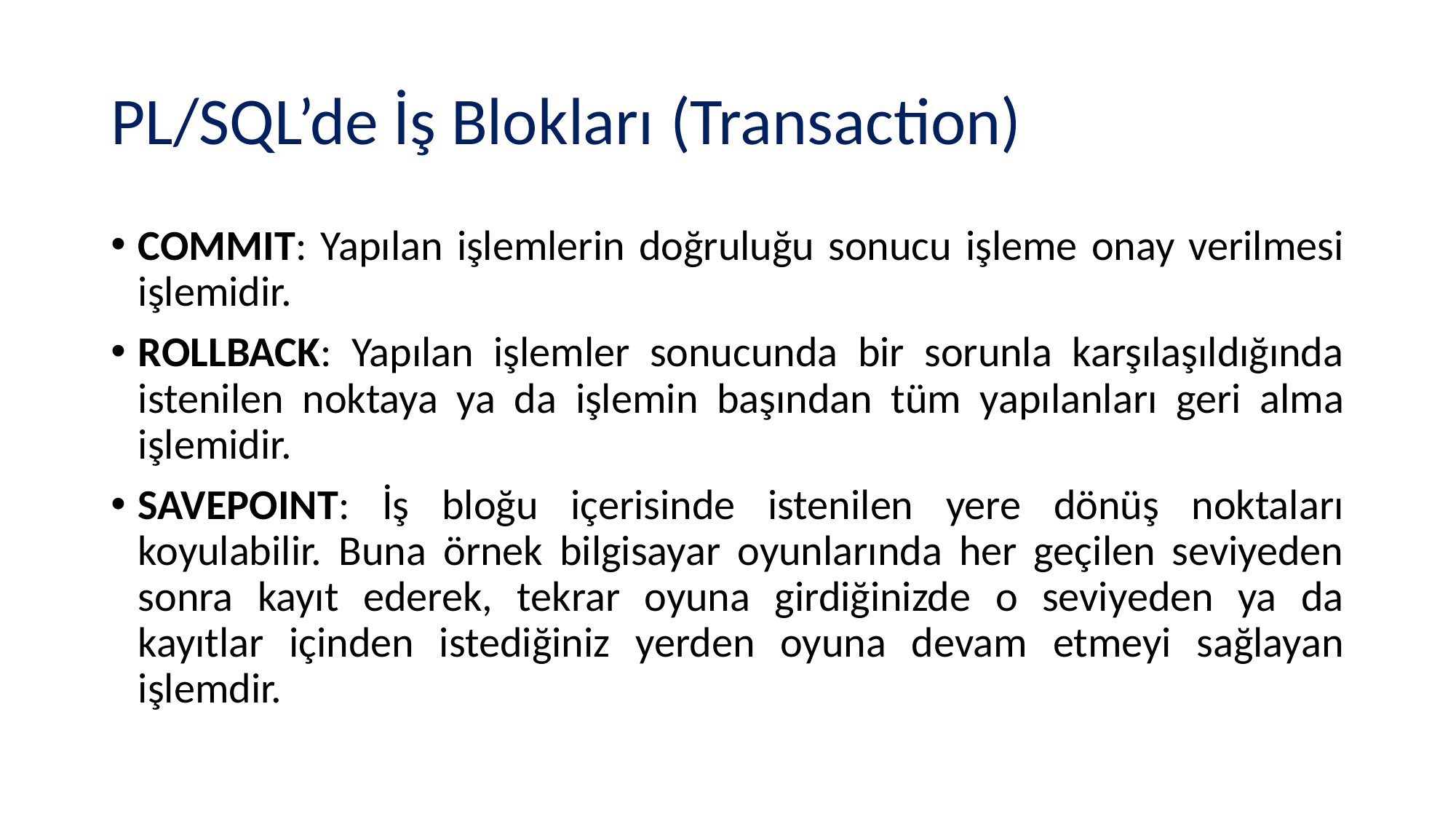

# PL/SQL’de İş Blokları (Transaction)
COMMIT: Yapılan işlemlerin doğruluğu sonucu işleme onay verilmesi işlemidir.
ROLLBACK: Yapılan işlemler sonucunda bir sorunla karşılaşıldığında istenilen noktaya ya da işlemin başından tüm yapılanları geri alma işlemidir.
SAVEPOINT: İş bloğu içerisinde istenilen yere dönüş noktaları koyulabilir. Buna örnek bilgisayar oyunlarında her geçilen seviyeden sonra kayıt ederek, tekrar oyuna girdiğinizde o seviyeden ya da kayıtlar içinden istediğiniz yerden oyuna devam etmeyi sağlayan işlemdir.